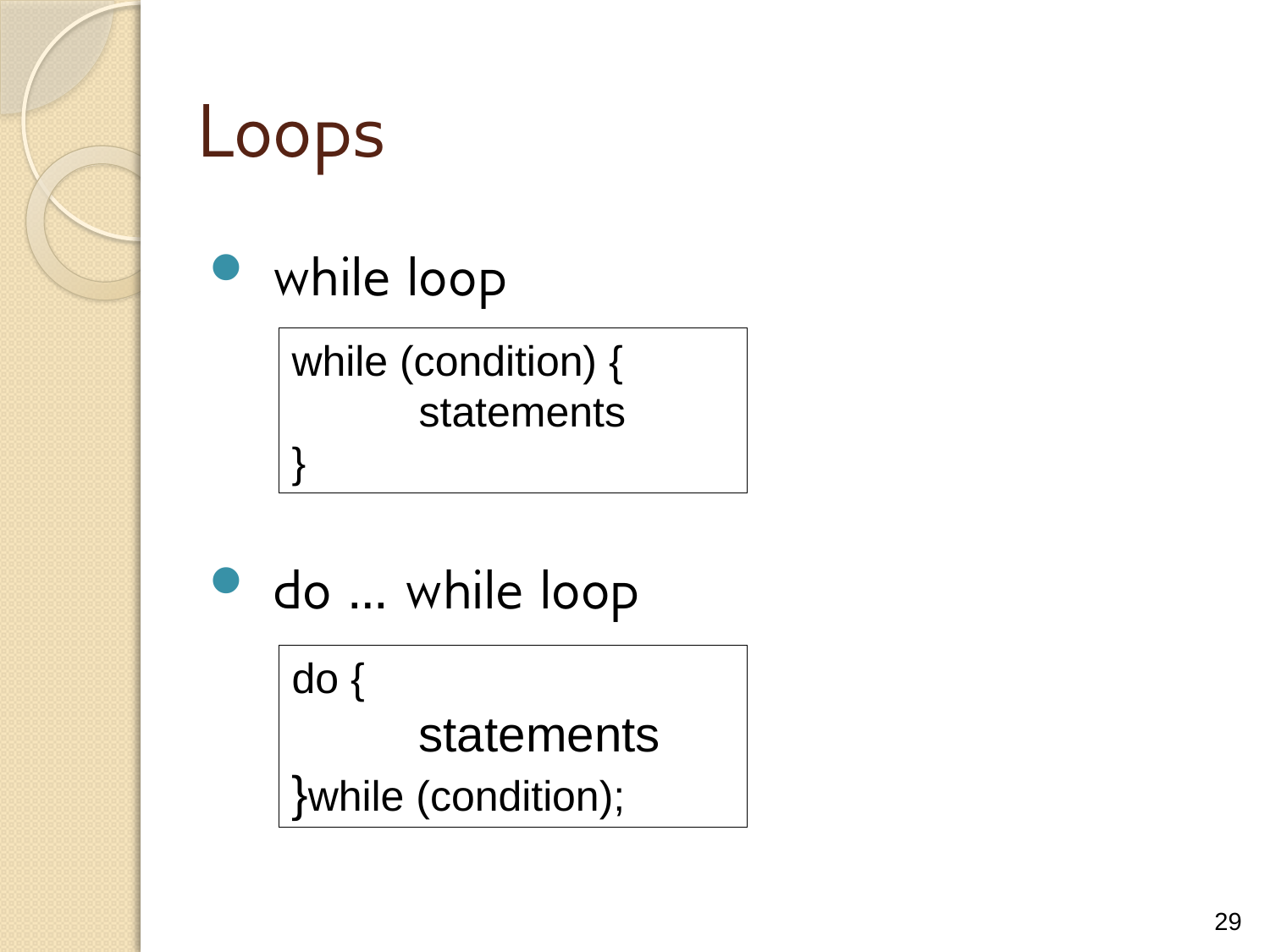

Loops
while loop

do … while loop
while (condition) {
	statements
}
do {
	statements
}while (condition);
29